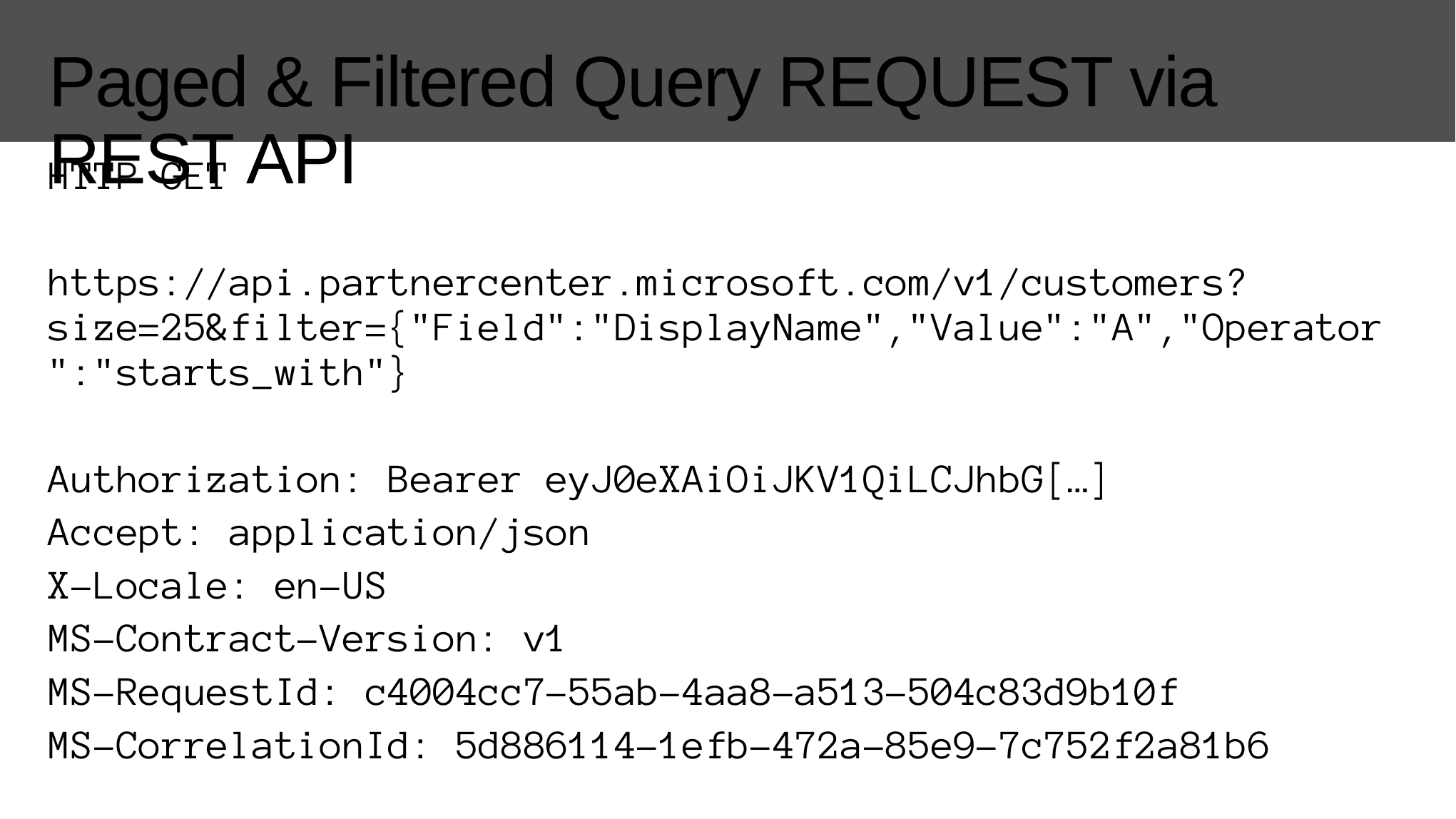

# Paged & Filtered Query REQUEST via REST API
HTTP GET

https://api.partnercenter.microsoft.com/v1/customers?size=25&filter={"Field":"DisplayName","Value":"A","Operator":"starts_with"}

Authorization: Bearer eyJ0eXAiOiJKV1QiLCJhbG[…]
Accept: application/json
X-Locale: en-US
MS-Contract-Version: v1
MS-RequestId: c4004cc7-55ab-4aa8-a513-504c83d9b10f
MS-CorrelationId: 5d886114-1efb-472a-85e9-7c752f2a81b6